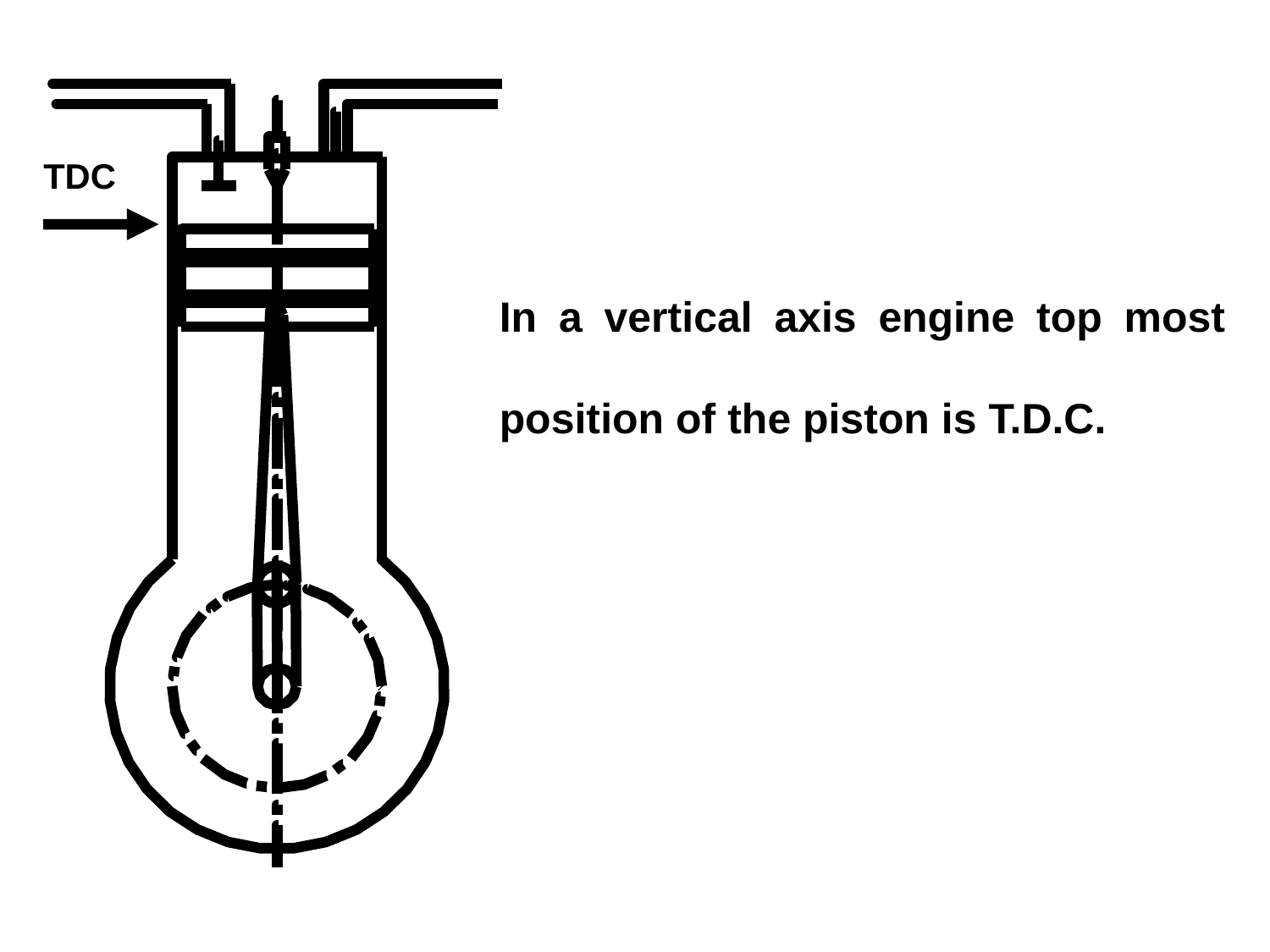

TDC

In a vertical axis engine top most position of the piston is T.D.C.